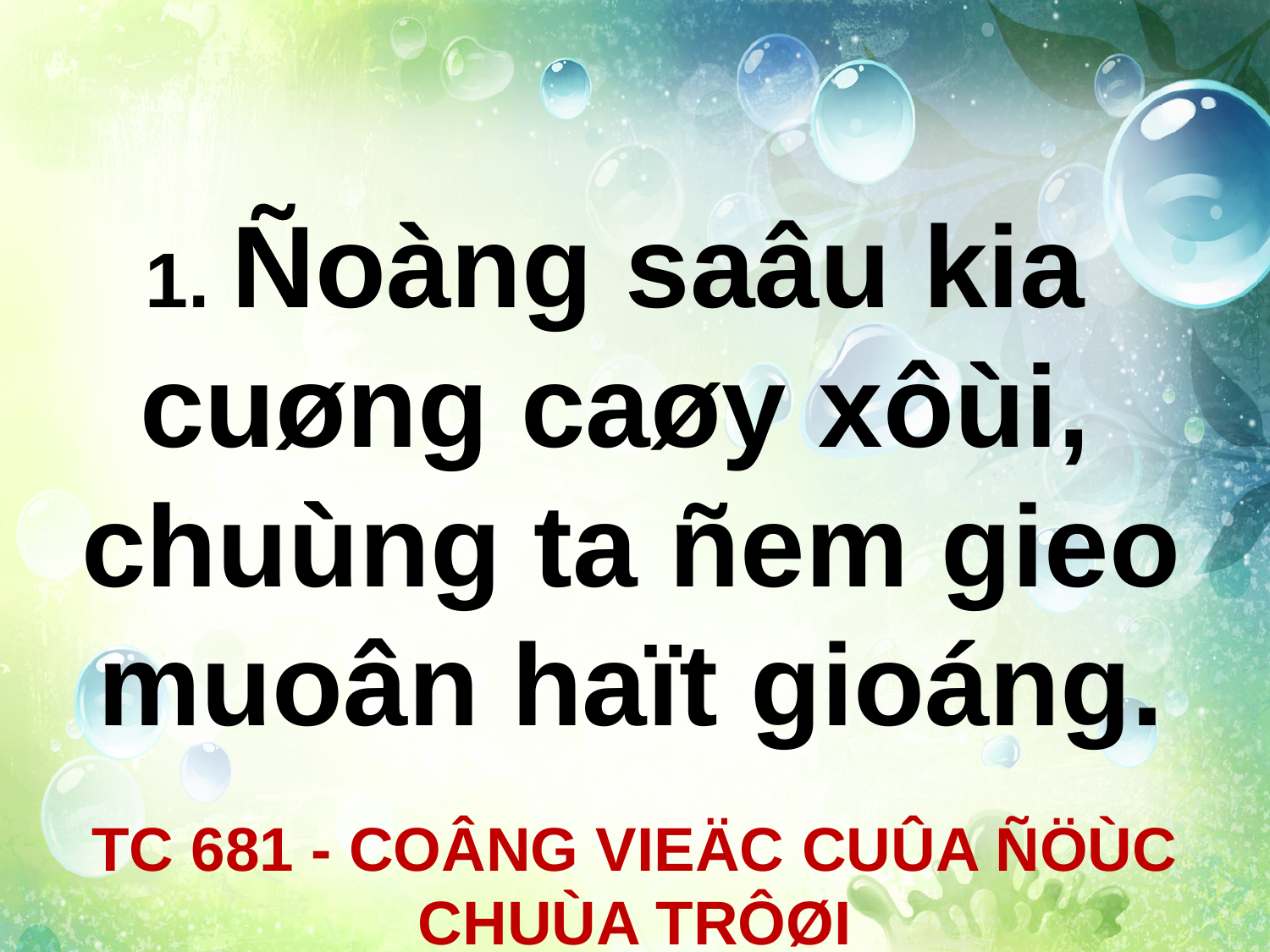

1. Ñoàng saâu kia
cuøng caøy xôùi,
chuùng ta ñem gieo muoân haït gioáng.
TC 681 - COÂNG VIEÄC CUÛA ÑÖÙC CHUÙA TRÔØI